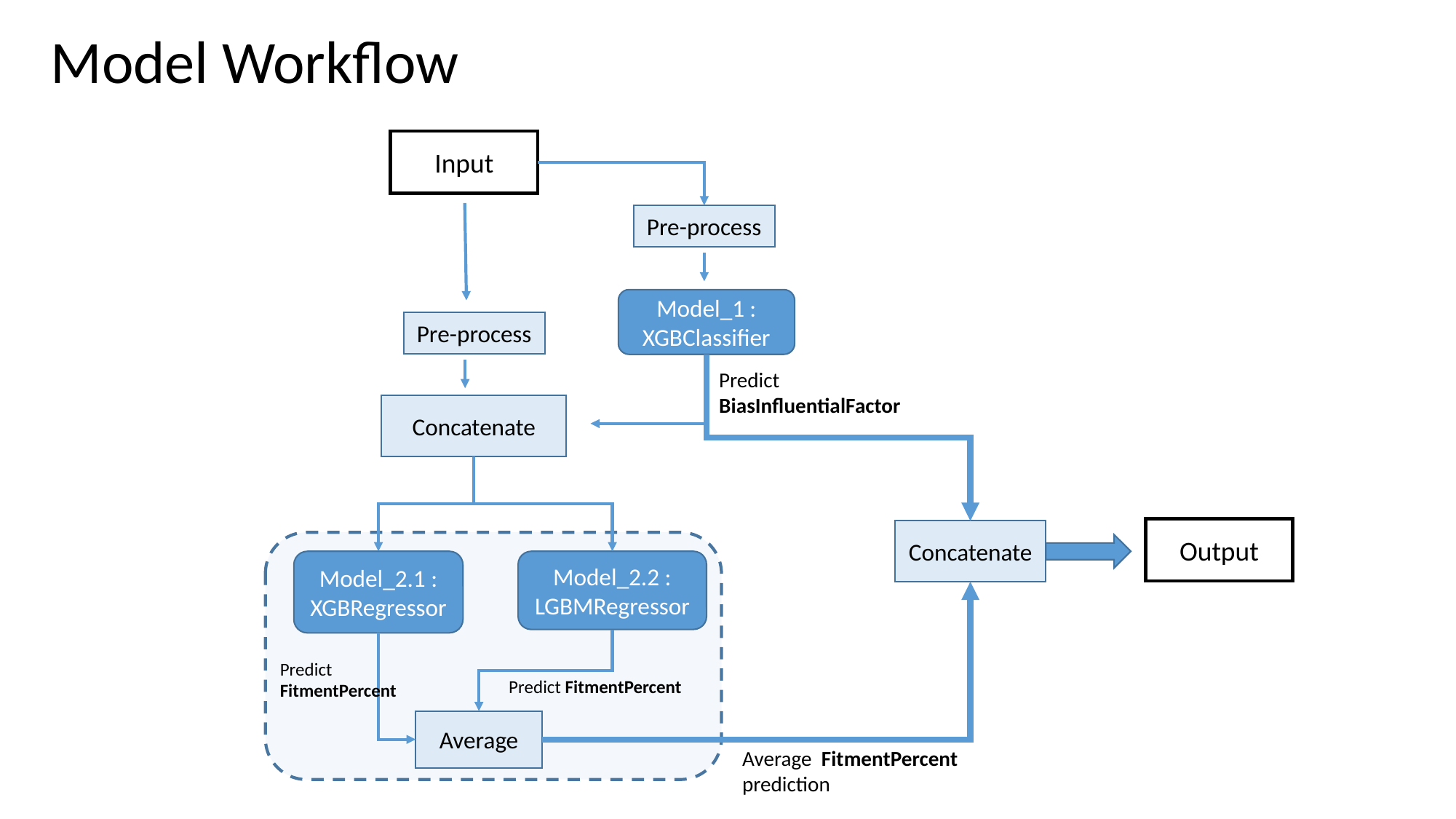

# Model Workflow
Input
Pre-process
Model_1 : XGBClassifier
Pre-process
Predict BiasInfluentialFactor
Concatenate
Output
Concatenate

Model_2.1 : XGBRegressor
Model_2.2 : LGBMRegressor
Predict FitmentPercent
Predict FitmentPercent
Average
Average  FitmentPercent  prediction